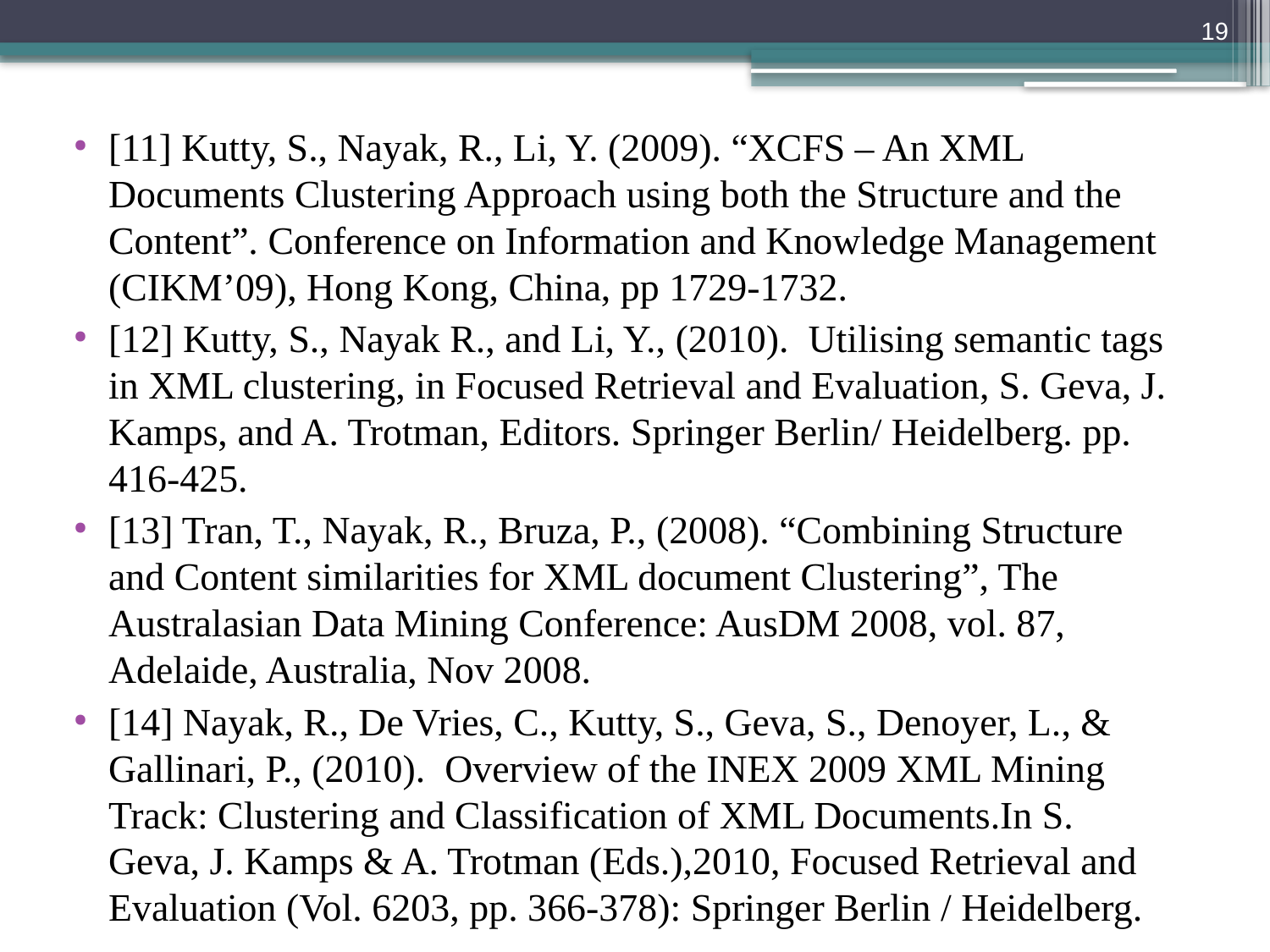

19
[11] Kutty, S., Nayak, R., Li, Y. (2009). “XCFS – An XML Documents Clustering Approach using both the Structure and the Content”. Conference on Information and Knowledge Management (CIKM’09), Hong Kong, China, pp 1729-1732.
[12] Kutty, S., Nayak R., and Li, Y., (2010).  Utilising semantic tags in XML clustering, in Focused Retrieval and Evaluation, S. Geva, J. Kamps, and A. Trotman, Editors. Springer Berlin/ Heidelberg. pp. 416-425.
[13] Tran, T., Nayak, R., Bruza, P., (2008). “Combining Structure and Content similarities for XML document Clustering”, The Australasian Data Mining Conference: AusDM 2008, vol. 87, Adelaide, Australia, Nov 2008.
[14] Nayak, R., De Vries, C., Kutty, S., Geva, S., Denoyer, L., & Gallinari, P., (2010).  Overview of the INEX 2009 XML Mining Track: Clustering and Classification of XML Documents.In S. Geva, J. Kamps & A. Trotman (Eds.),2010, Focused Retrieval and Evaluation (Vol. 6203, pp. 366-378): Springer Berlin / Heidelberg.